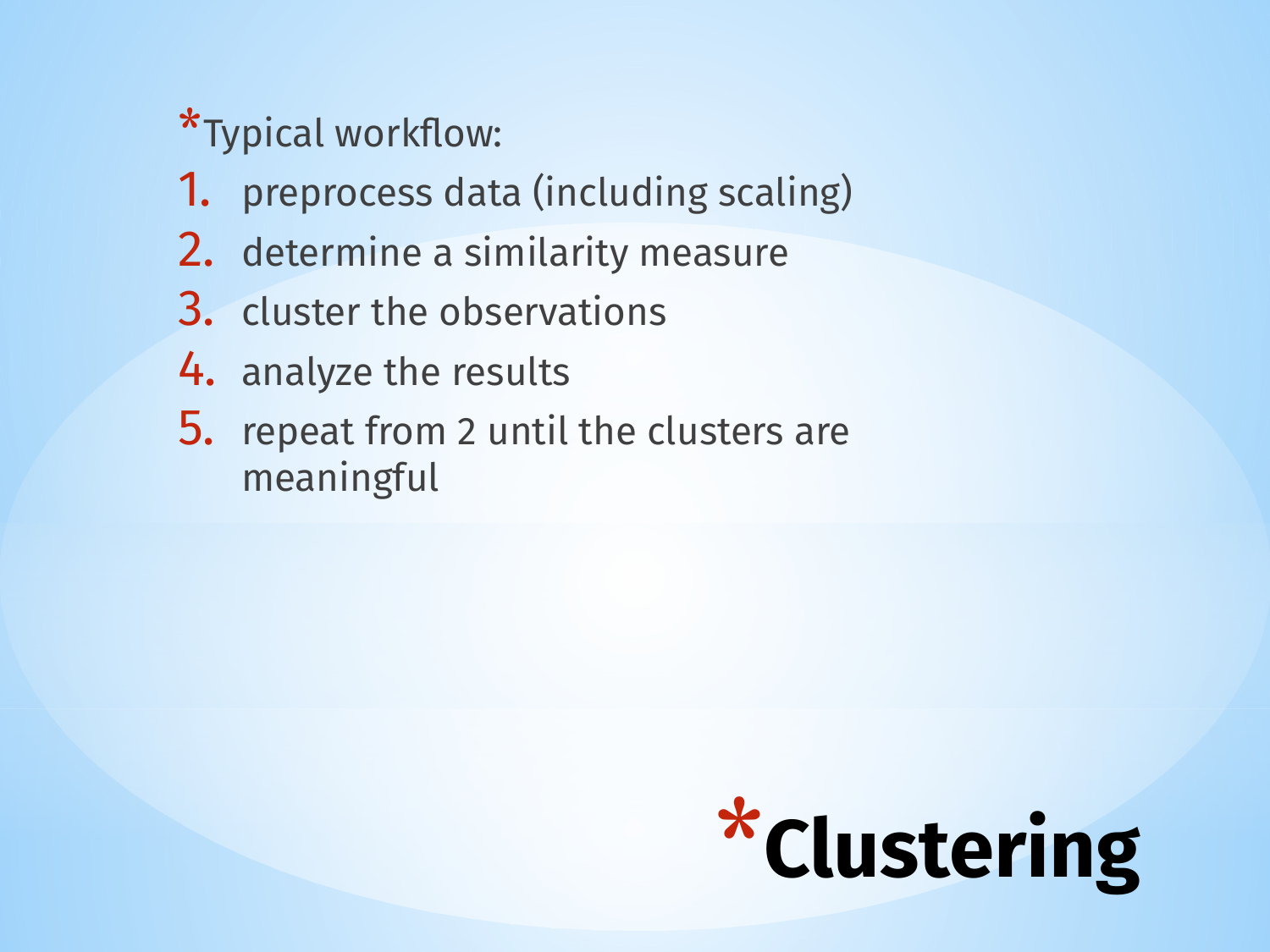

Typical workflow:
preprocess data (including scaling)
determine a similarity measure
cluster the observations
analyze the results
repeat from 2 until the clusters are meaningful
# Clustering